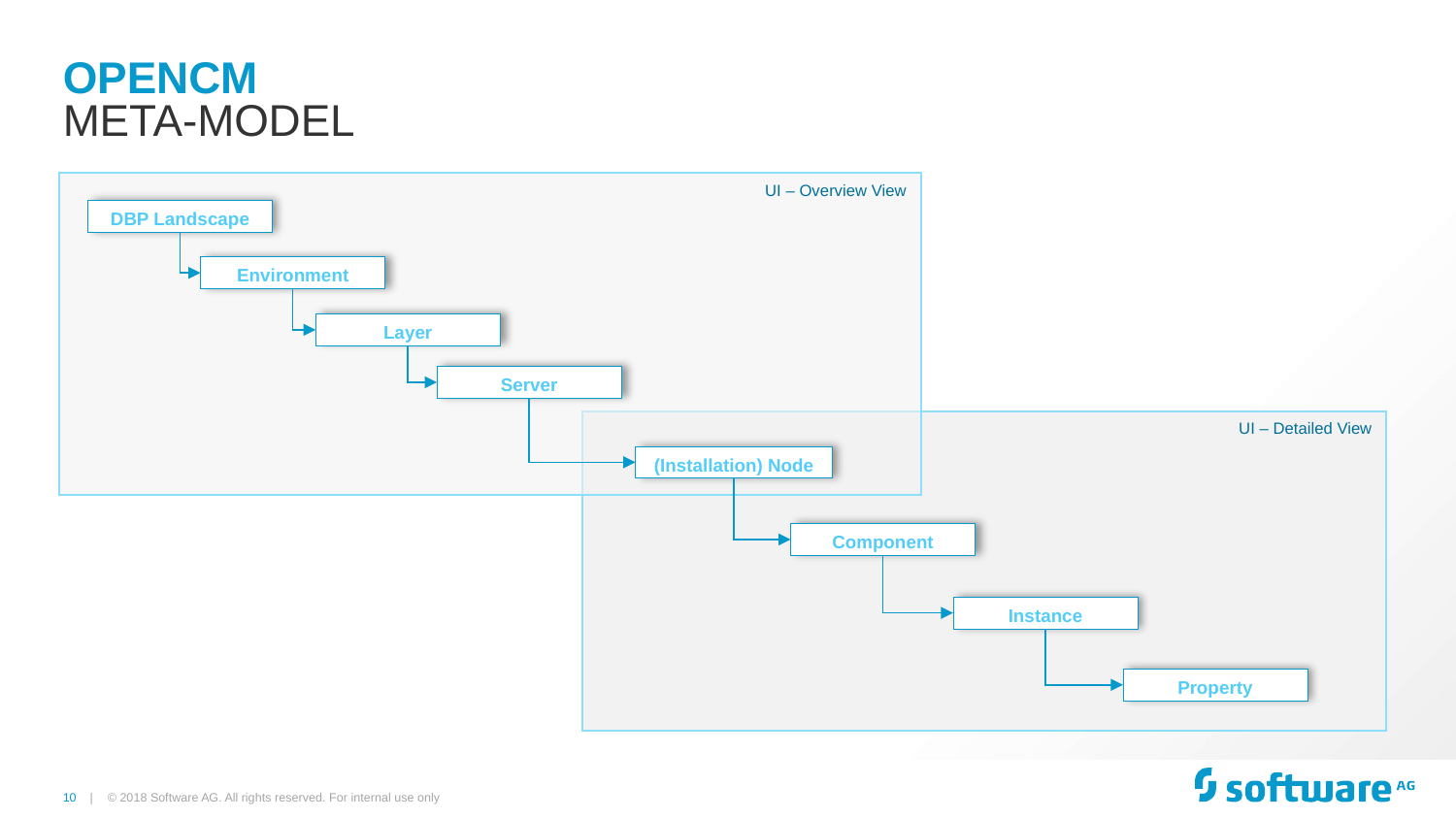

# OpenCM
Meta-Model
UI – Overview View

DBP Landscape
Environment
Layer
Server
UI – Detailed View

(Installation) Node
Component
Instance
Property
© 2018 Software AG. All rights reserved. For internal use only